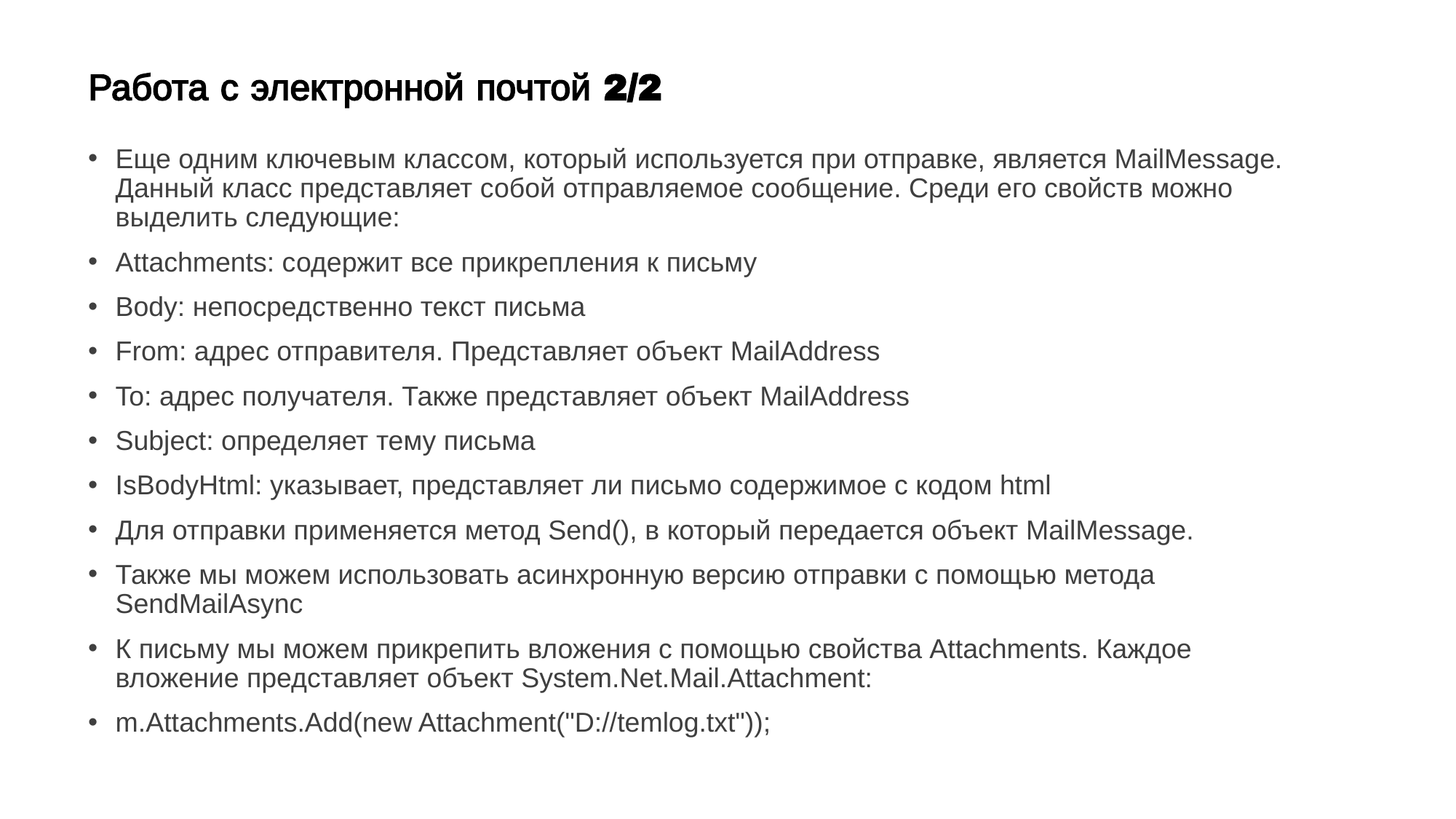

# Работа с электронной почтой 2/2
Еще одним ключевым классом, который используется при отправке, является MailMessage. Данный класс представляет собой отправляемое сообщение. Среди его свойств можно выделить следующие:
Attachments: содержит все прикрепления к письму
Body: непосредственно текст письма
From: адрес отправителя. Представляет объект MailAddress
To: адрес получателя. Также представляет объект MailAddress
Subject: определяет тему письма
IsBodyHtml: указывает, представляет ли письмо содержимое с кодом html
Для отправки применяется метод Send(), в который передается объект MailMessage.
Также мы можем использовать асинхронную версию отправки с помощью метода SendMailAsync
К письму мы можем прикрепить вложения с помощью свойства Attachments. Каждое вложение представляет объект System.Net.Mail.Attachment:
m.Attachments.Add(new Attachment("D://temlog.txt"));